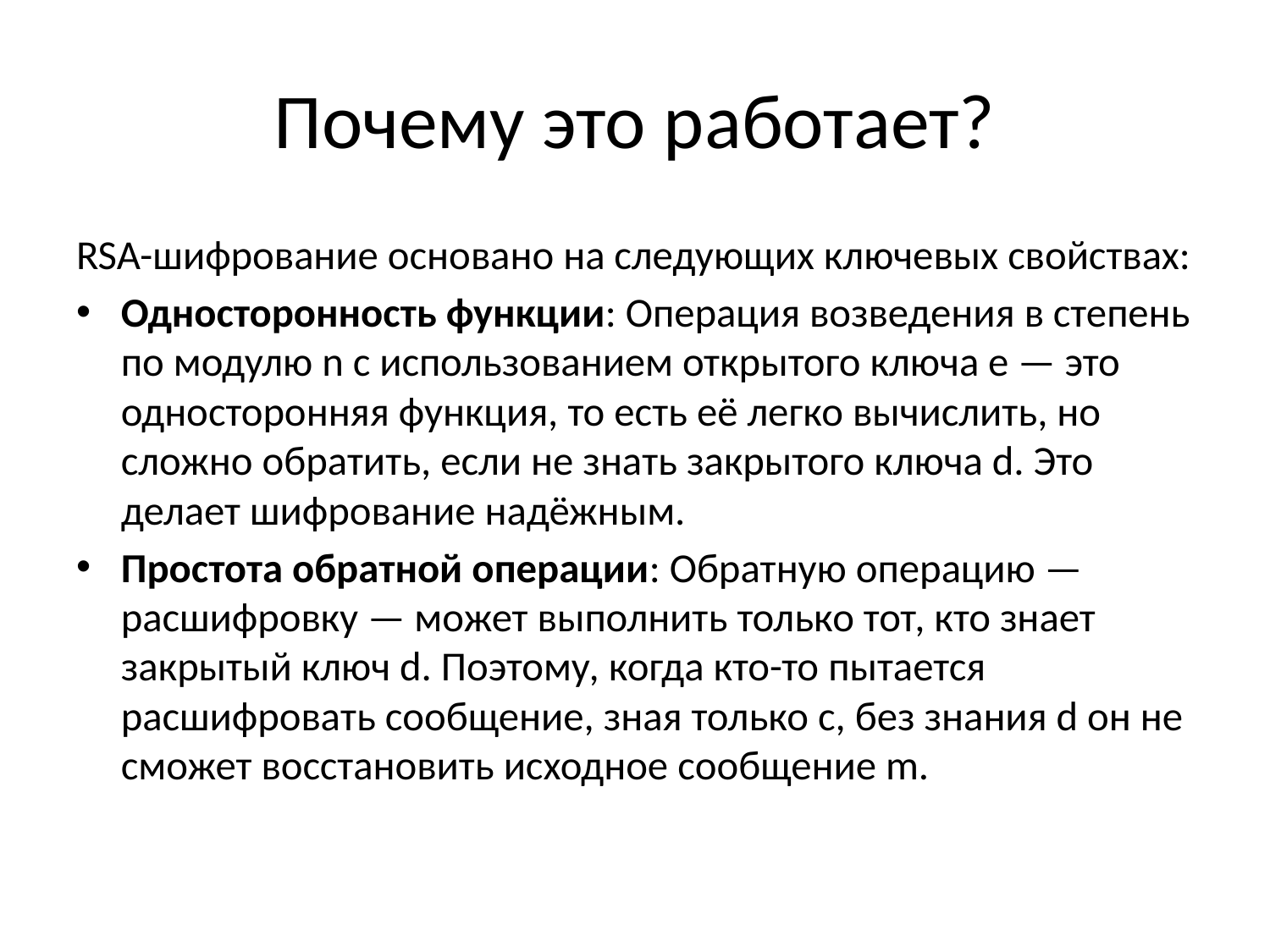

# Почему это работает?
RSA-шифрование основано на следующих ключевых свойствах:
Односторонность функции: Операция возведения в степень по модулю n с использованием открытого ключа e — это односторонняя функция, то есть её легко вычислить, но сложно обратить, если не знать закрытого ключа d. Это делает шифрование надёжным.
Простота обратной операции: Обратную операцию — расшифровку — может выполнить только тот, кто знает закрытый ключ d. Поэтому, когда кто-то пытается расшифровать сообщение, зная только c, без знания d он не сможет восстановить исходное сообщение m.